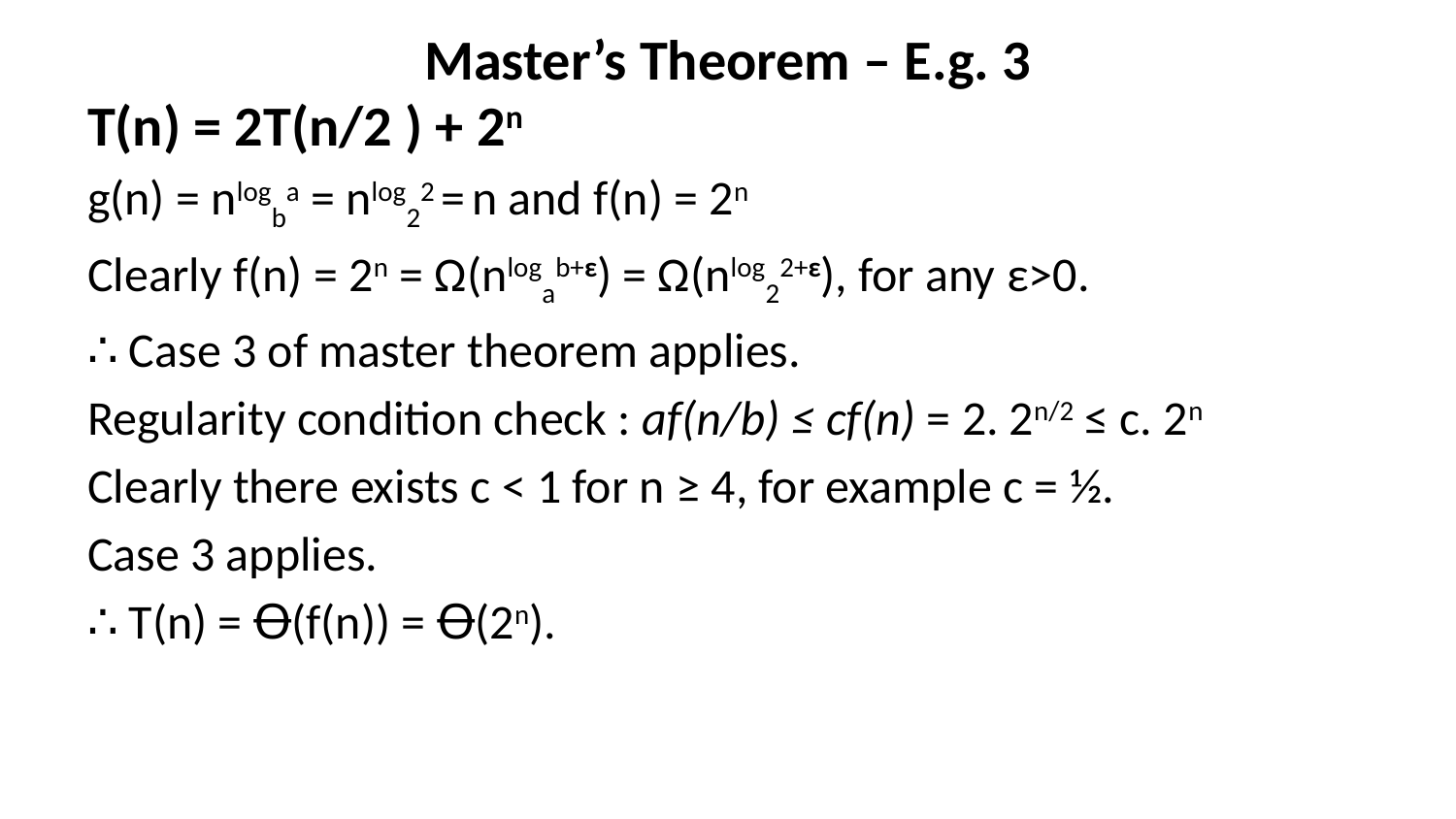

# Master’s Theorem – E.g. 3
T(n) = 2T(n/2 ) + 2n
g(n) = nlogba = nlog22 = n and f(n) = 2n
Clearly f(n) = 2n = Ω(nlogab+ε) = Ω(nlog22+ε), for any ε>0.
∴ Case 3 of master theorem applies.
Regularity condition check : af(n/b) ≤ cf(n) = 2. 2n/2 ≤ c. 2n
Clearly there exists c < 1 for n ≥ 4, for example c = ½.
Case 3 applies.
∴ T(n) = Ꝋ(f(n)) = Ꝋ(2n).